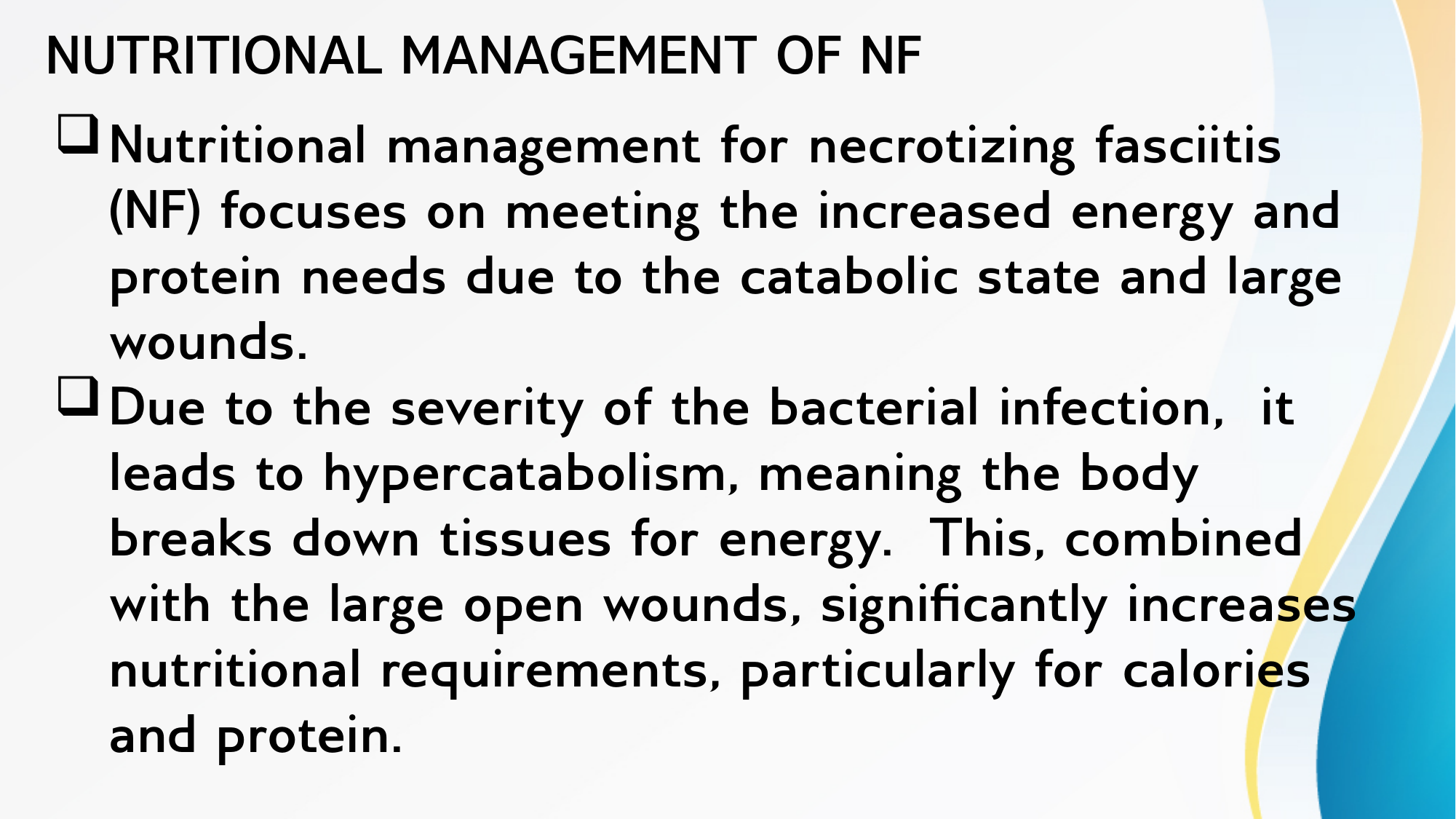

NUTRITIONAL MANAGEMENT OF NF
Nutritional management for necrotizing fasciitis (NF) focuses on meeting the increased energy and protein needs due to the catabolic state and large wounds.
Due to the severity of the bacterial infection,  it leads to hypercatabolism, meaning the body breaks down tissues for energy.  This, combined with the large open wounds, significantly increases nutritional requirements, particularly for calories and protein.